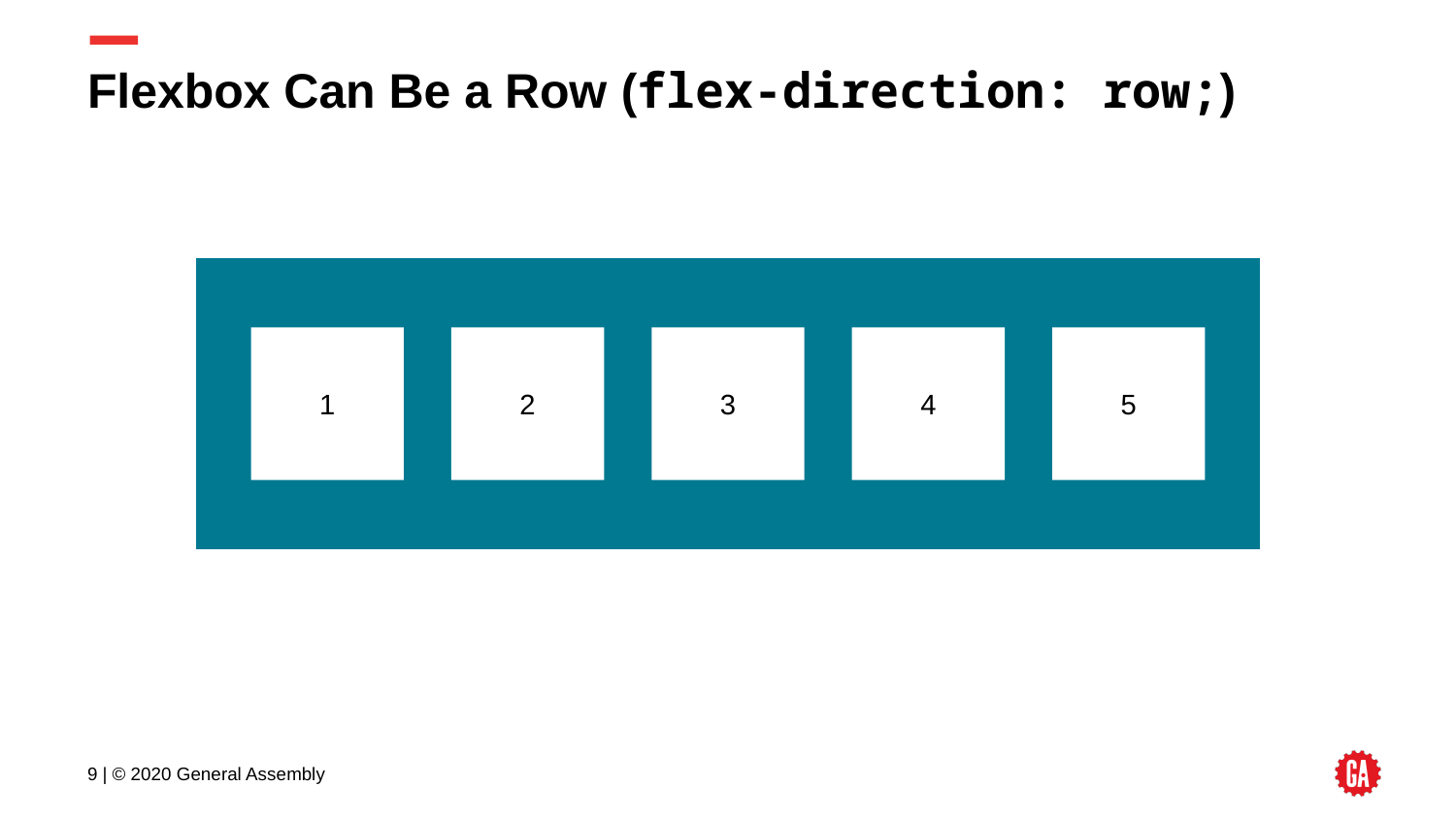

# Flexbox Can Be a Row (flex-direction: row;)
1
2
3
4
5
9 | © 2020 General Assembly